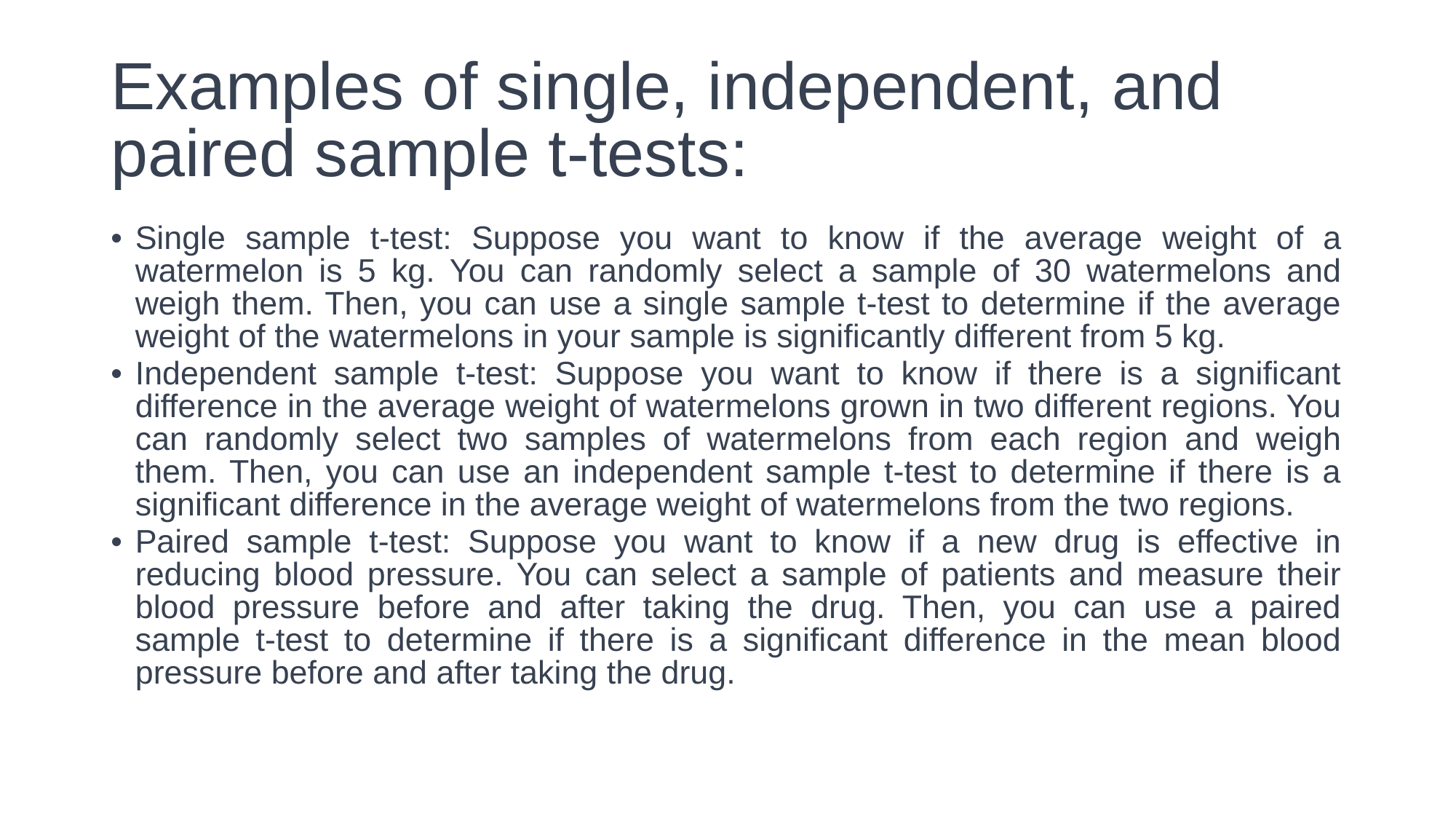

# Examples of single, independent, and paired sample t-tests:
Single sample t-test: Suppose you want to know if the average weight of a watermelon is 5 kg. You can randomly select a sample of 30 watermelons and weigh them. Then, you can use a single sample t-test to determine if the average weight of the watermelons in your sample is significantly different from 5 kg.
Independent sample t-test: Suppose you want to know if there is a significant difference in the average weight of watermelons grown in two different regions. You can randomly select two samples of watermelons from each region and weigh them. Then, you can use an independent sample t-test to determine if there is a significant difference in the average weight of watermelons from the two regions.
Paired sample t-test: Suppose you want to know if a new drug is effective in reducing blood pressure. You can select a sample of patients and measure their blood pressure before and after taking the drug. Then, you can use a paired sample t-test to determine if there is a significant difference in the mean blood pressure before and after taking the drug.